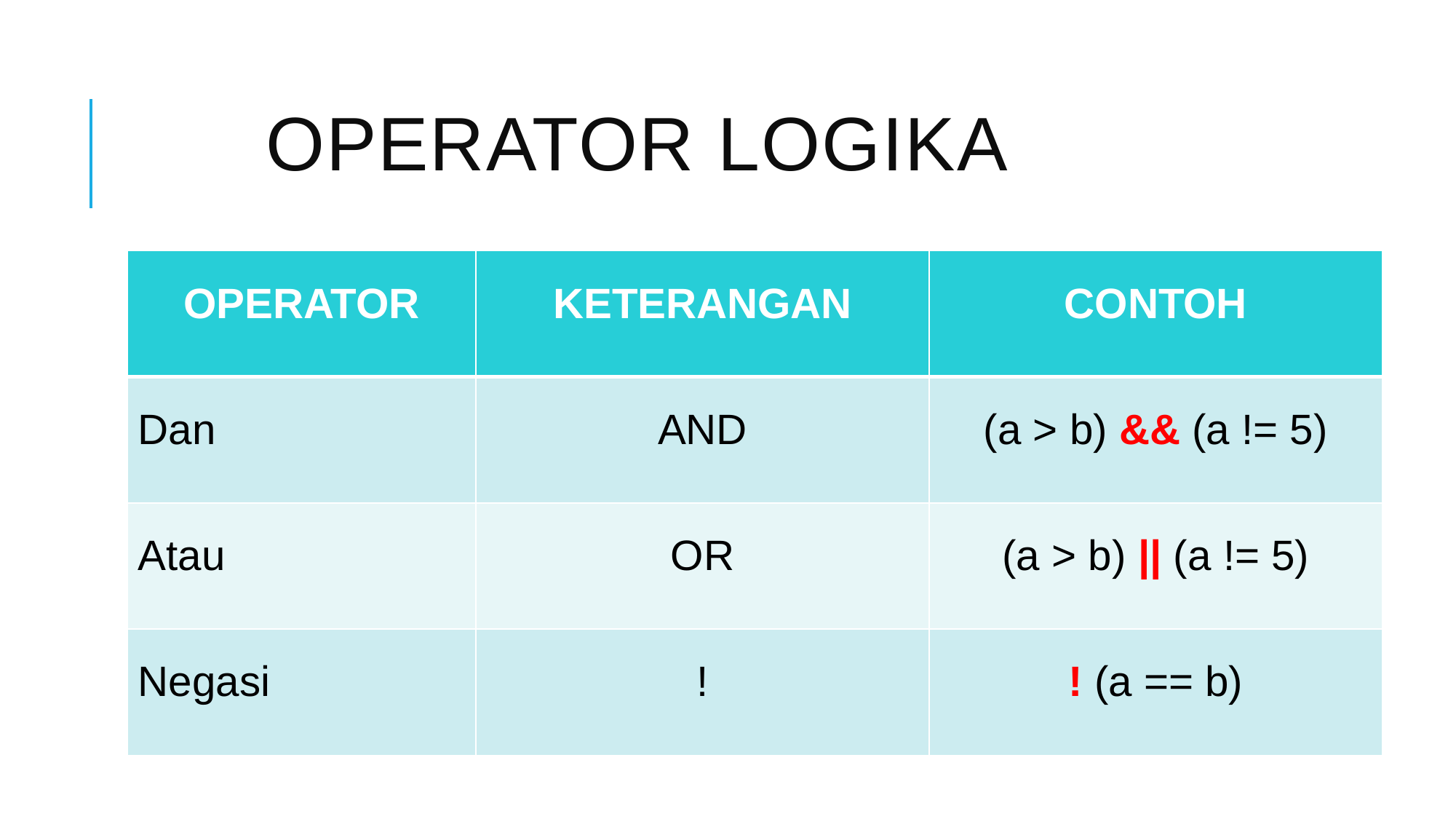

# OPERATOR LOGIKA
| OPERATOR | KETERANGAN | CONTOH |
| --- | --- | --- |
| Dan | AND | (a > b) && (a != 5) |
| Atau | OR | (a > b) || (a != 5) |
| Negasi | ! | ! (a == b) |